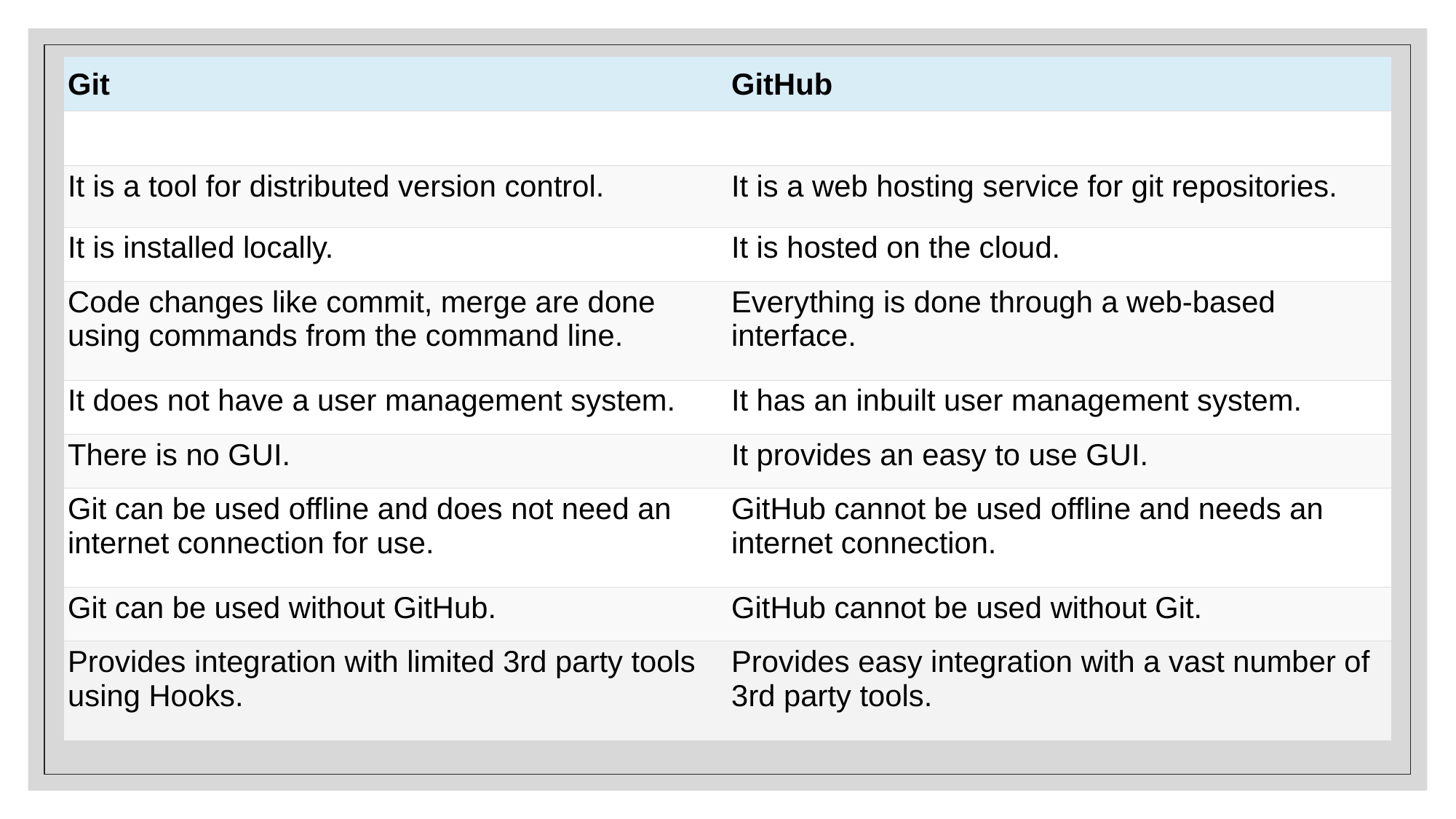

| Git | GitHub |
| --- | --- |
|  |  |
| It is a tool for distributed version control. | It is a web hosting service for git repositories. |
| It is installed locally. | It is hosted on the cloud. |
| Code changes like commit, merge are done using commands from the command line. | Everything is done through a web-based interface. |
| It does not have a user management system. | It has an inbuilt user management system. |
| There is no GUI. | It provides an easy to use GUI. |
| Git can be used offline and does not need an internet connection for use. | GitHub cannot be used offline and needs an internet connection. |
| Git can be used without GitHub. | GitHub cannot be used without Git. |
| Provides integration with limited 3rd party tools using Hooks. | Provides easy integration with a vast number of 3rd party tools. |